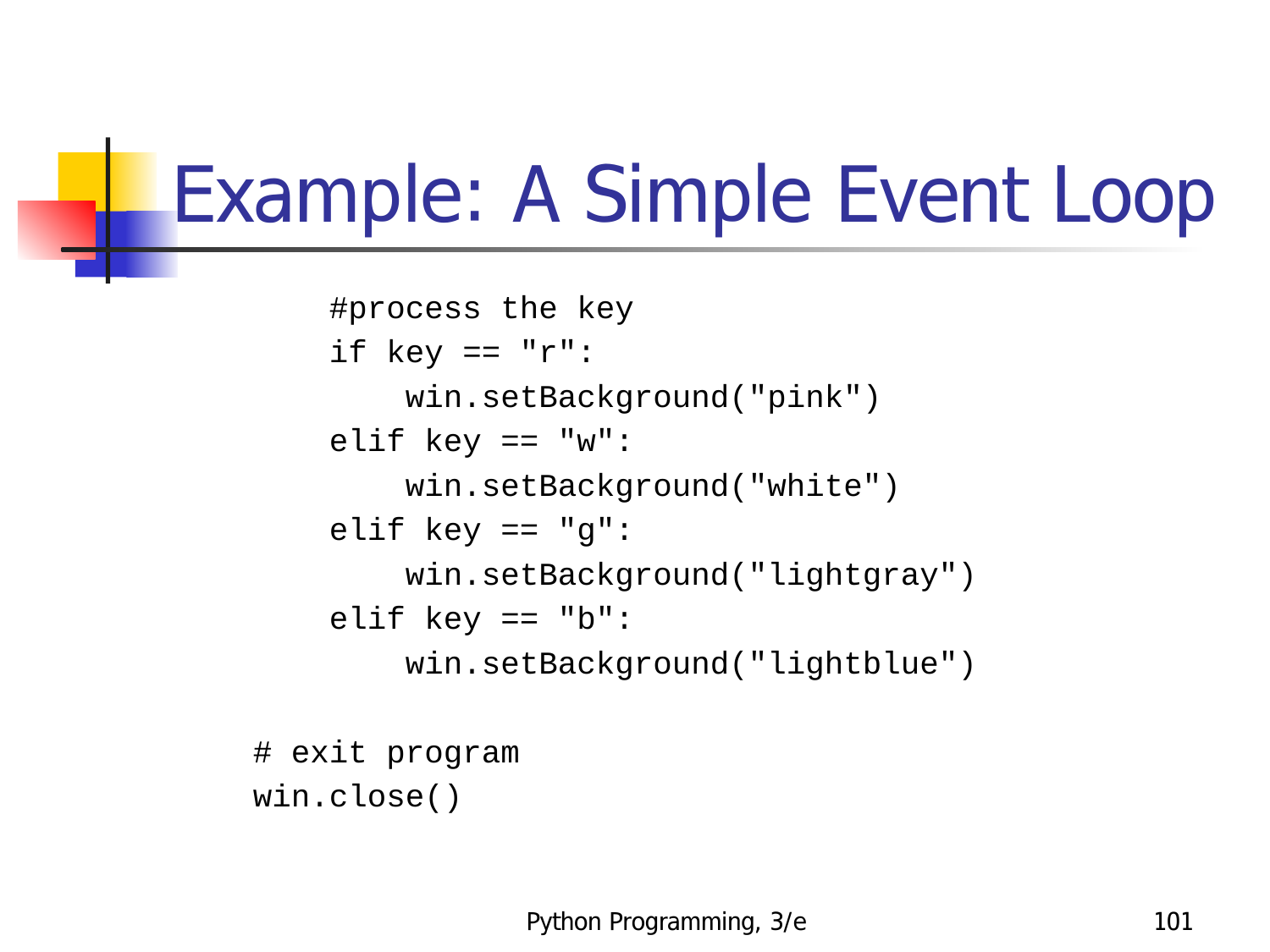

# Example: A Simple Event Loop
        #process the key
        if key == "r":
            win.setBackground("pink")
        elif key == "w":
            win.setBackground("white")
        elif key == "g":
            win.setBackground("lightgray")
        elif key == "b":
            win.setBackground("lightblue")

    # exit program
    win.close()
Python Programming, 3/e
101